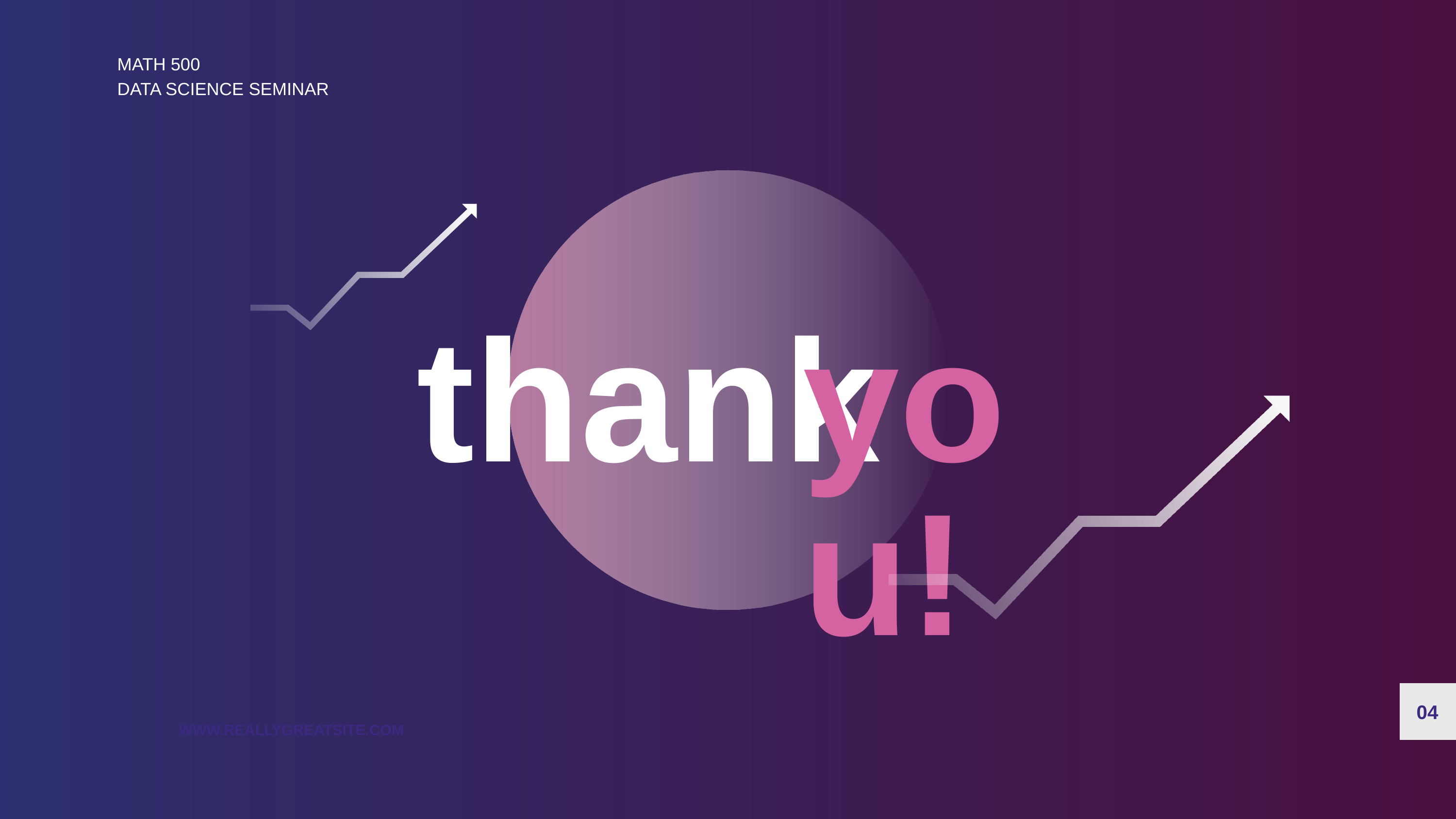

MATH 500
DATA SCIENCE SEMINAR

you!
thank

04
WWW.REALLYGREATSITE.COM